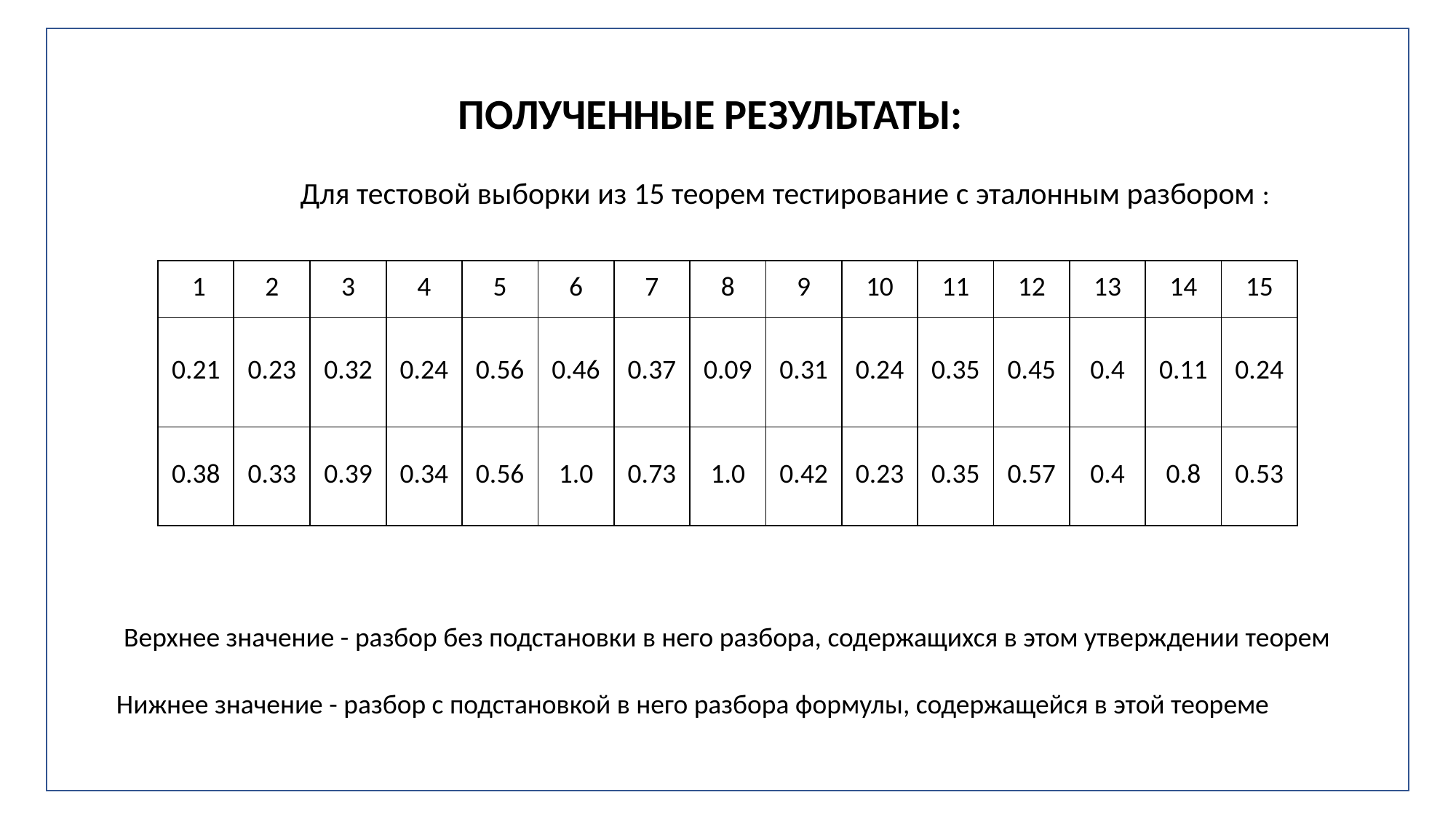

ПОЛУЧЕННЫЕ РЕЗУЛЬТАТЫ:
Для тестовой выборки из 15 теорем тестирование с эталонным разбором :
| 1 | 2 | 3 | 4 | 5 | 6 | 7 | 8 | 9 | 10 | 11 | 12 | 13 | 14 | 15 |
| --- | --- | --- | --- | --- | --- | --- | --- | --- | --- | --- | --- | --- | --- | --- |
| 0.21 | 0.23 | 0.32 | 0.24 | 0.56 | 0.46 | 0.37 | 0.09 | 0.31 | 0.24 | 0.35 | 0.45 | 0.4 | 0.11 | 0.24 |
| 0.38 | 0.33 | 0.39 | 0.34 | 0.56 | 1.0 | 0.73 | 1.0 | 0.42 | 0.23 | 0.35 | 0.57 | 0.4 | 0.8 | 0.53 |
Верхнее значение - разбор без подстановки в него разбора, содержащихся в этом утверждении теорем
Нижнее значение - разбор с подстановкой в него разбора формулы, содержащейся в этой теореме